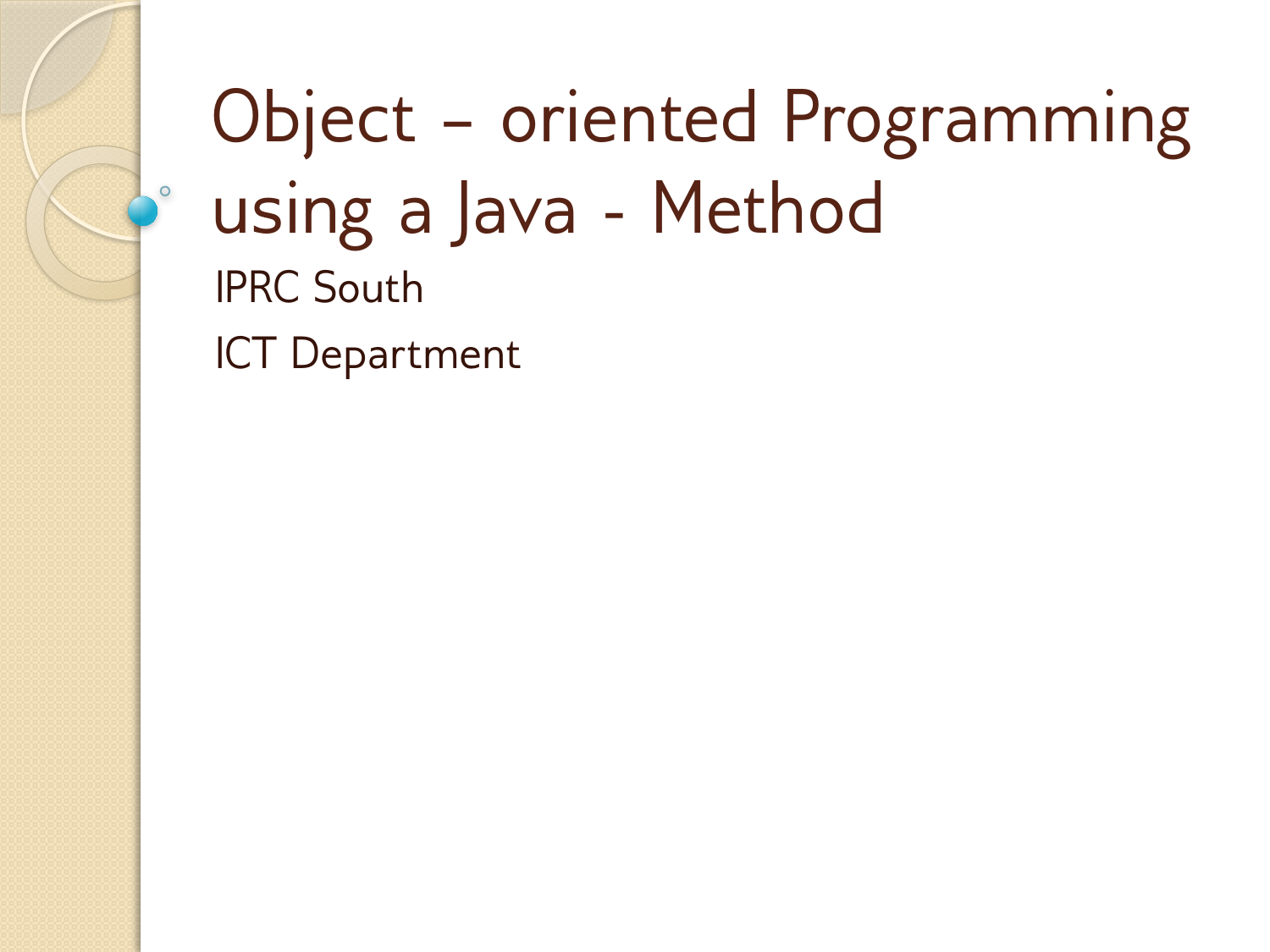

# Object – oriented Programming using a Java - Method
IPRC South
ICT Department